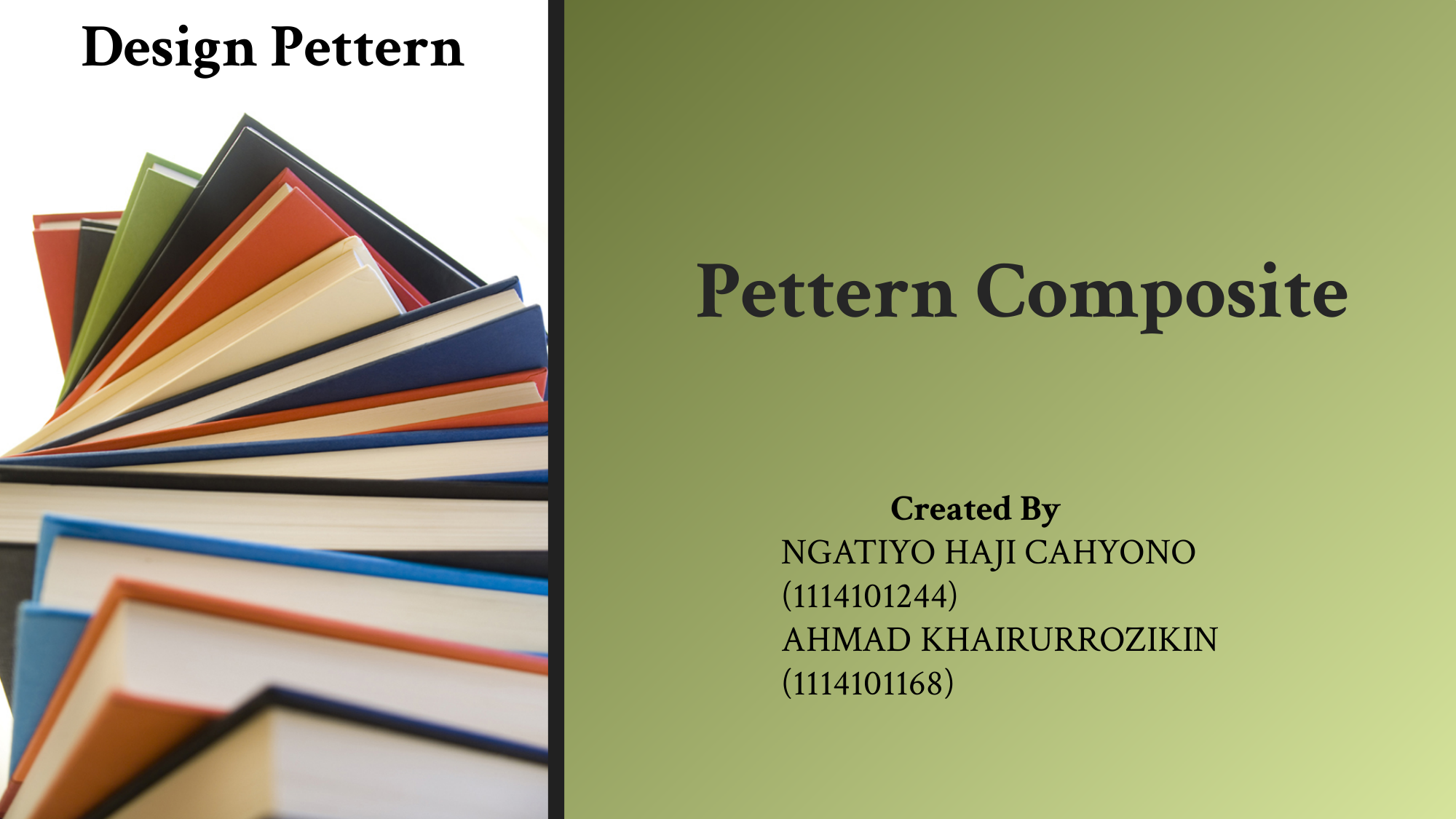

Design Pettern
# Pettern Composite
	Created By
NGATIYO HAJI CAHYONO
(1114101244)
AHMAD KHAIRURROZIKIN
(1114101168)